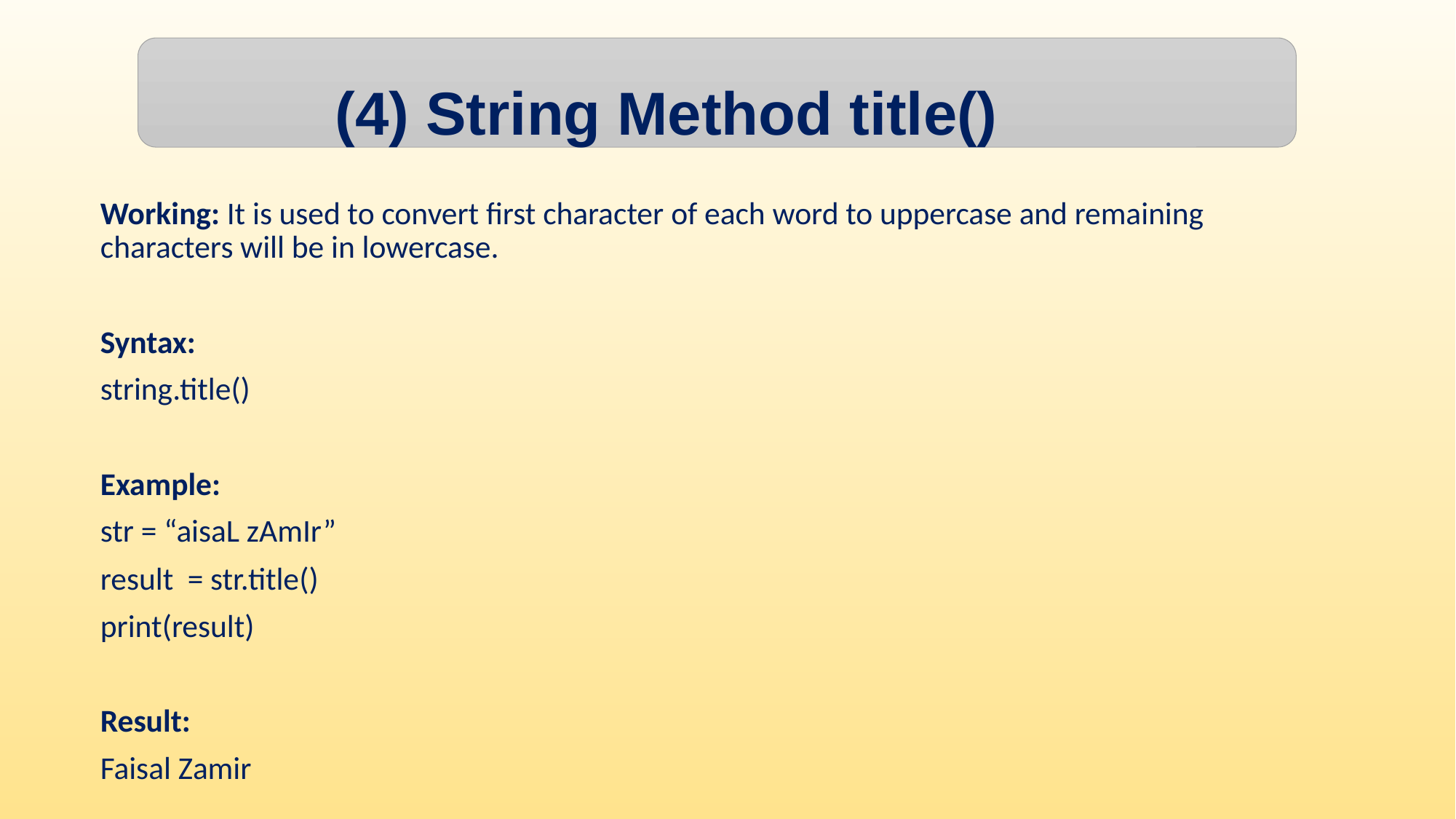

(4) String Method title()
Working: It is used to convert first character of each word to uppercase and remaining characters will be in lowercase.

Syntax:
string.title()

Example:
str = “aisaL zAmIr”
result  = str.title()
print(result)

Result:
Faisal Zamir